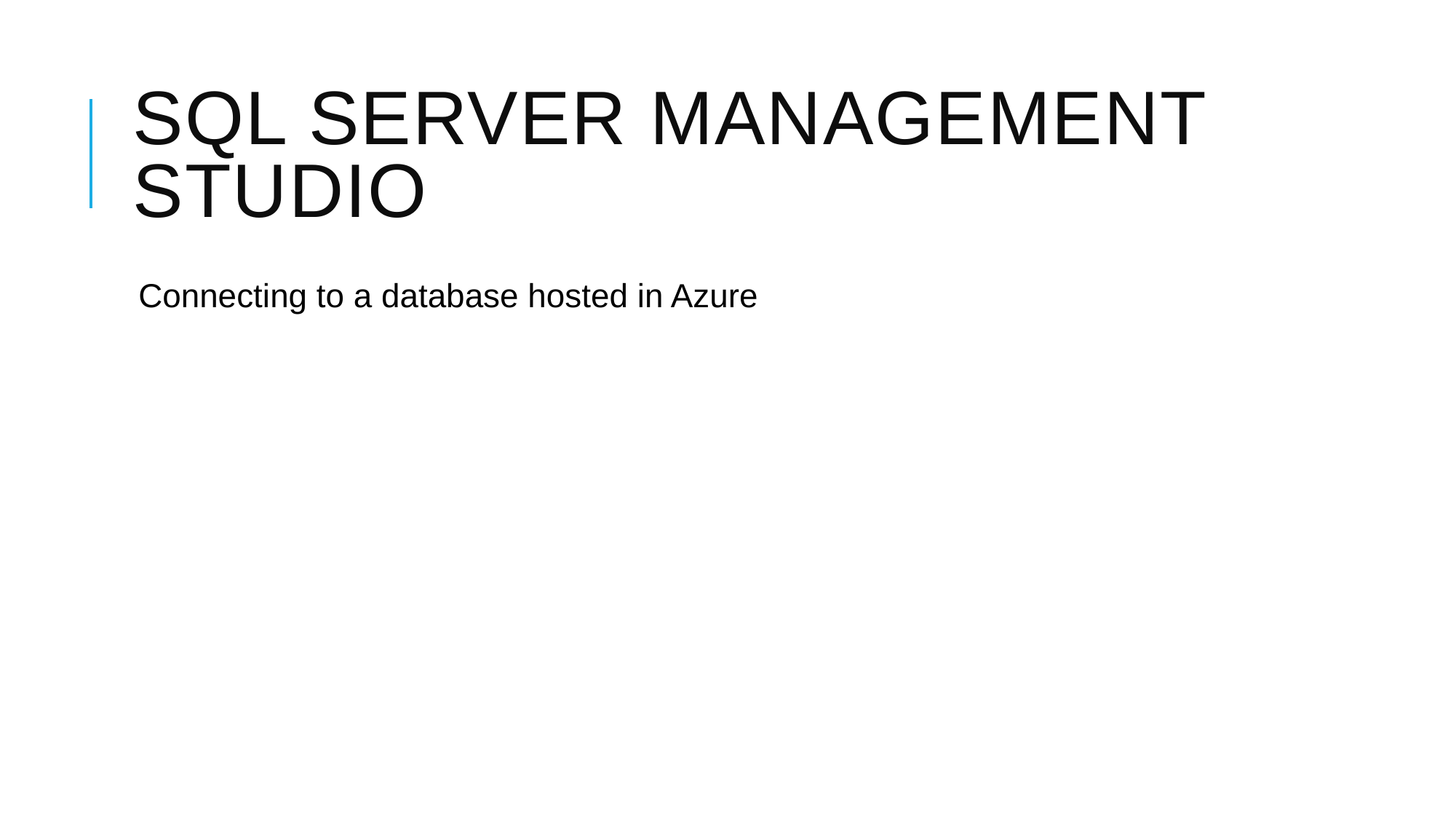

# SQL Server management studio
Connecting to a database hosted in Azure